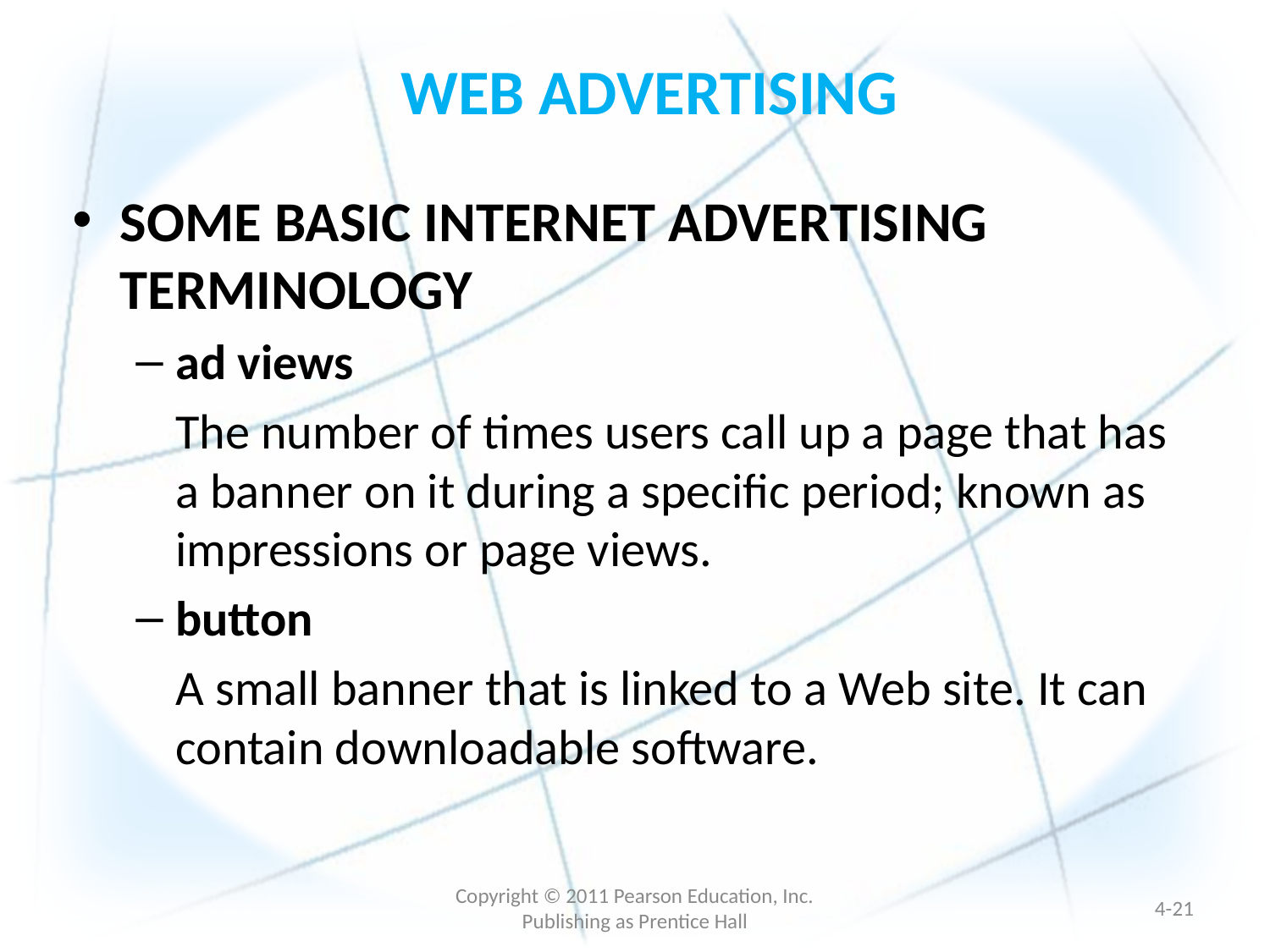

# WEB ADVERTISING
SOME BASIC INTERNET ADVERTISING TERMINOLOGY
ad views
	The number of times users call up a page that has a banner on it during a specific period; known as impressions or page views.
button
	A small banner that is linked to a Web site. It can contain downloadable software.
Copyright © 2011 Pearson Education, Inc. Publishing as Prentice Hall
4-21